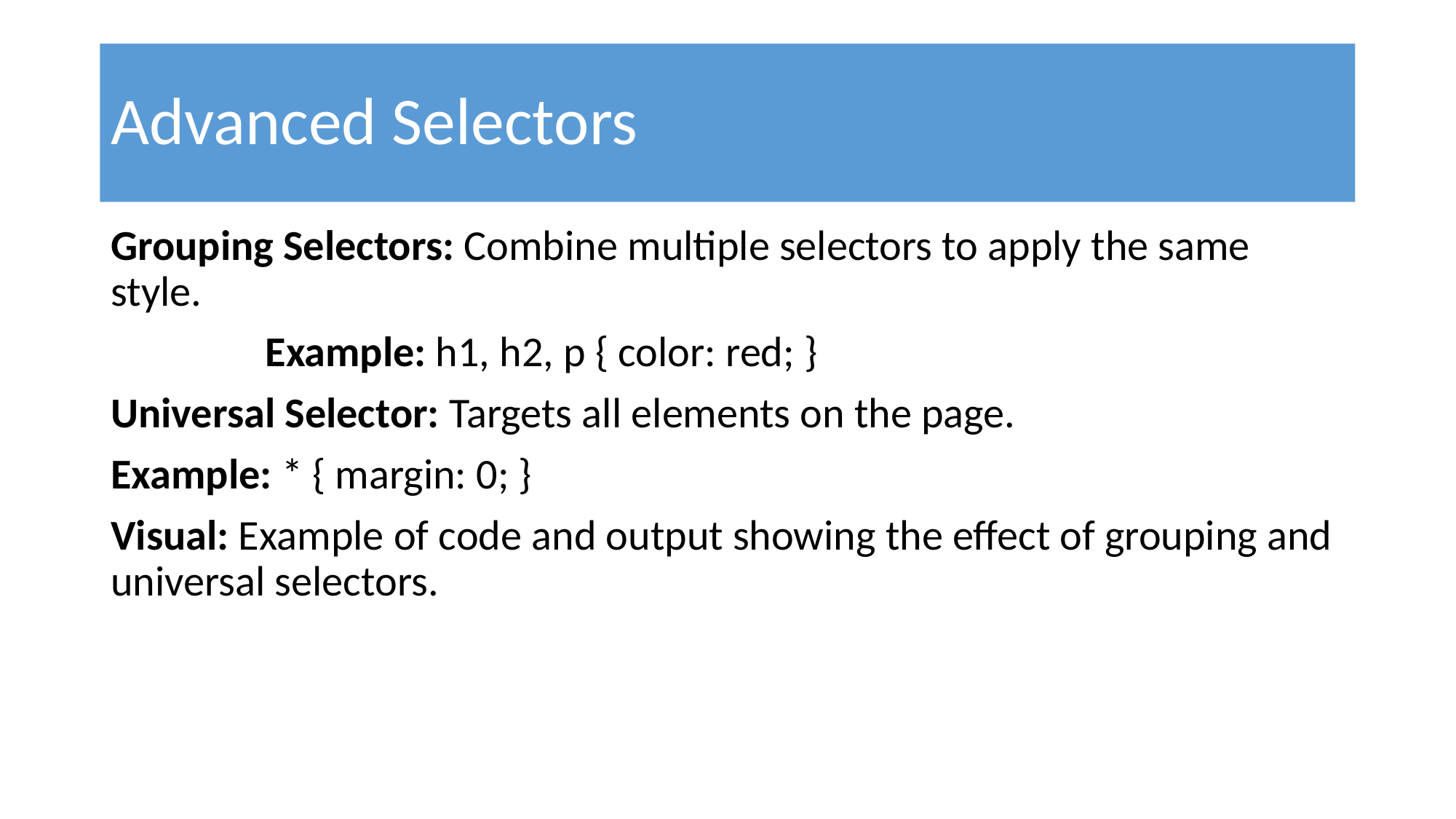

# Advanced Selectors
Grouping Selectors: Combine multiple selectors to apply the same style.
                Example: h1, h2, p { color: red; }
Universal Selector: Targets all elements on the page.
Example: * { margin: 0; }
Visual: Example of code and output showing the effect of grouping and universal selectors.